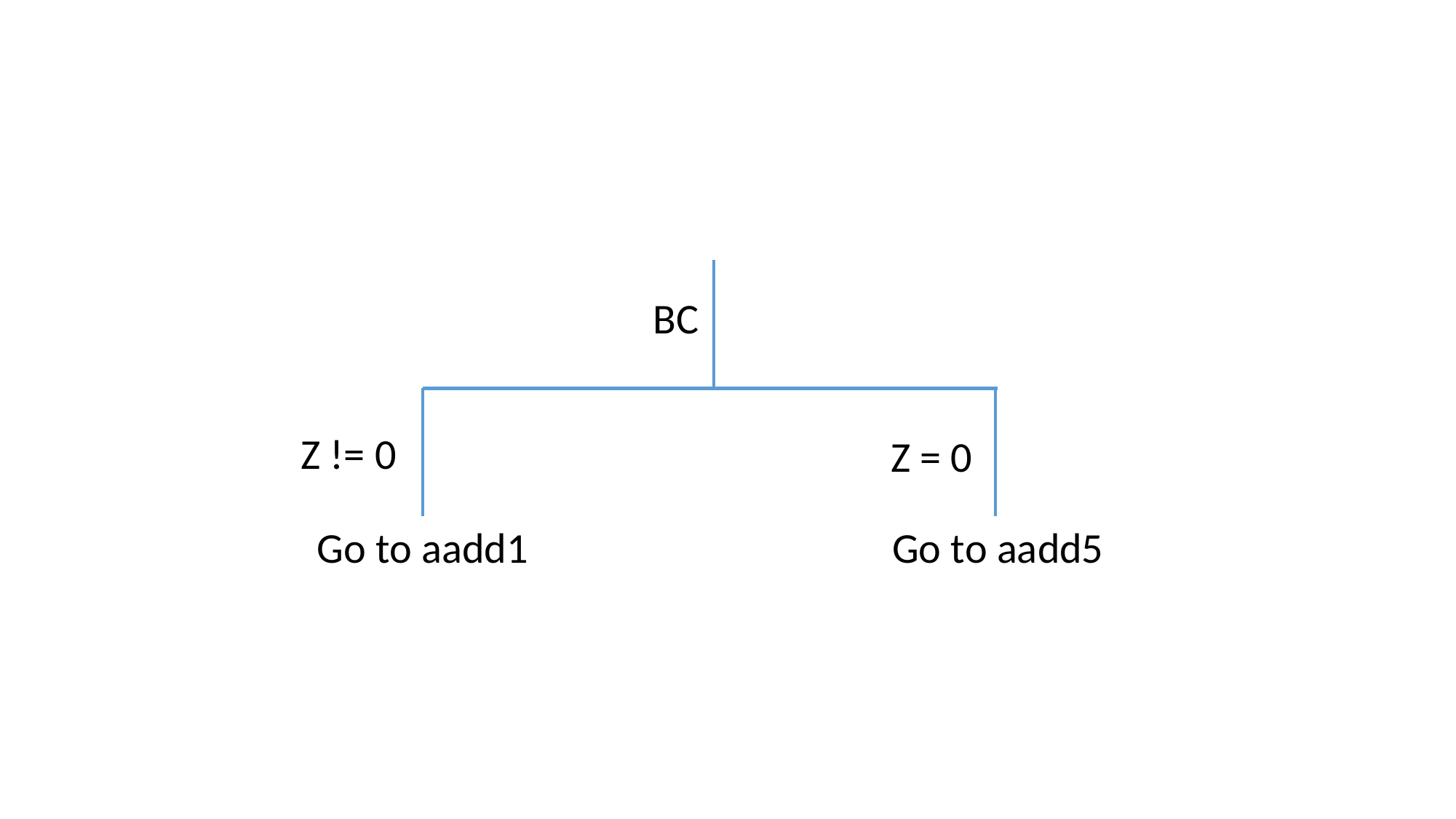

#

BC
Z != 0
Z = 0
Go to aadd1
Go to aadd5